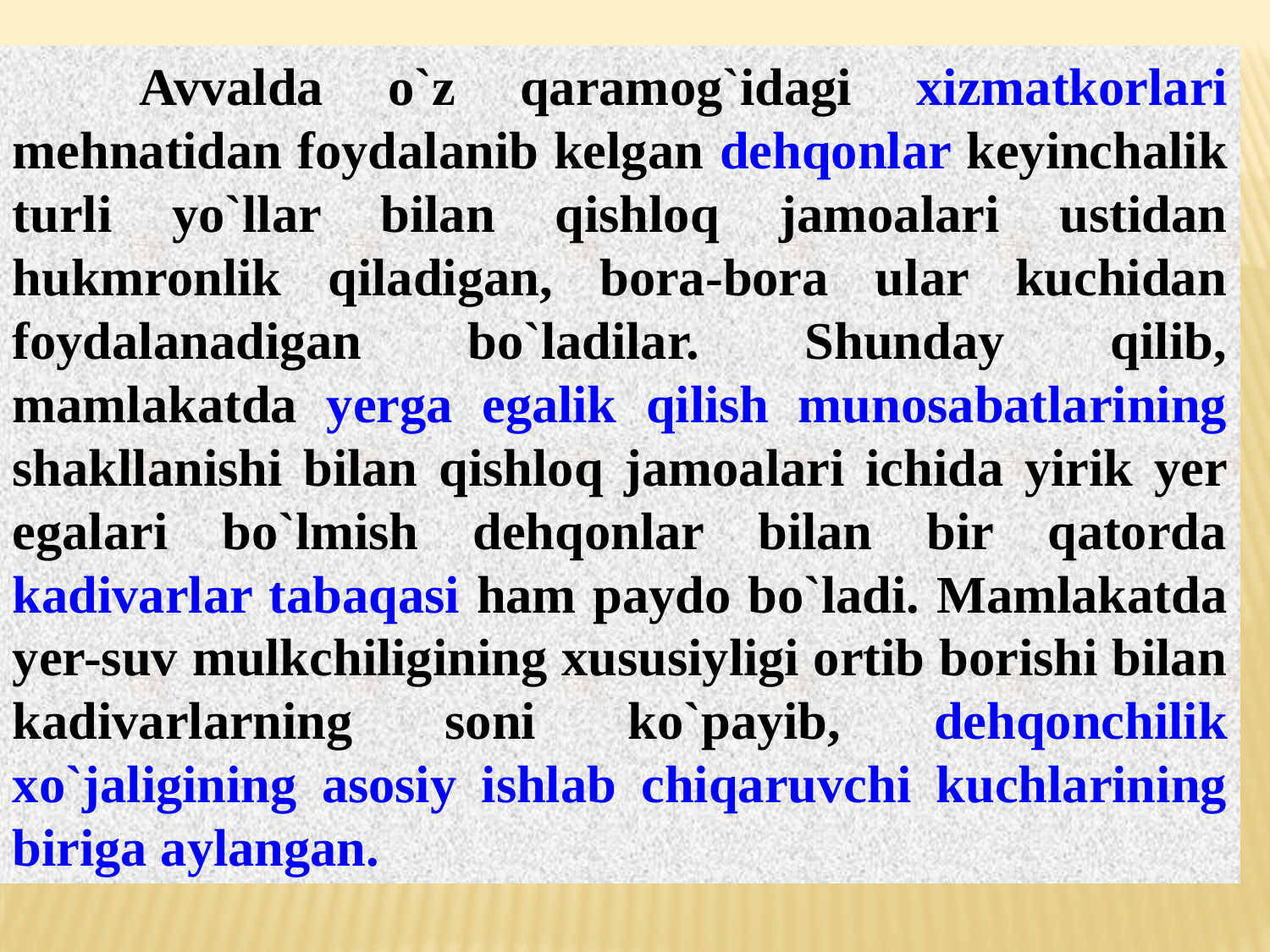

Avvalda o`z qaramog`idagi xizmatkorlari mehnatidan foydalanib kelgan dehqonlar keyinchalik turli yo`llar bilan qishloq jamoalari ustidan hukmronlik qiladigan, bora-bora ular kuchidan foydalanadigan bo`ladilar. Shunday qilib, mamlakatda yerga egalik qilish munosabatlarining shakllanishi bilan qishloq jamoalari ichida yirik yer egalari bo`lmish dehqonlar bilan bir qatorda kadivarlar tabaqasi ham paydo bo`ladi. Mamlakatda yer-suv mulkchiligining xususiyligi ortib borishi bilan kadivarlarning soni ko`payib, dehqonchilik xo`jaligining asosiy ishlab chiqaruvchi kuchlarining biriga aylangan.